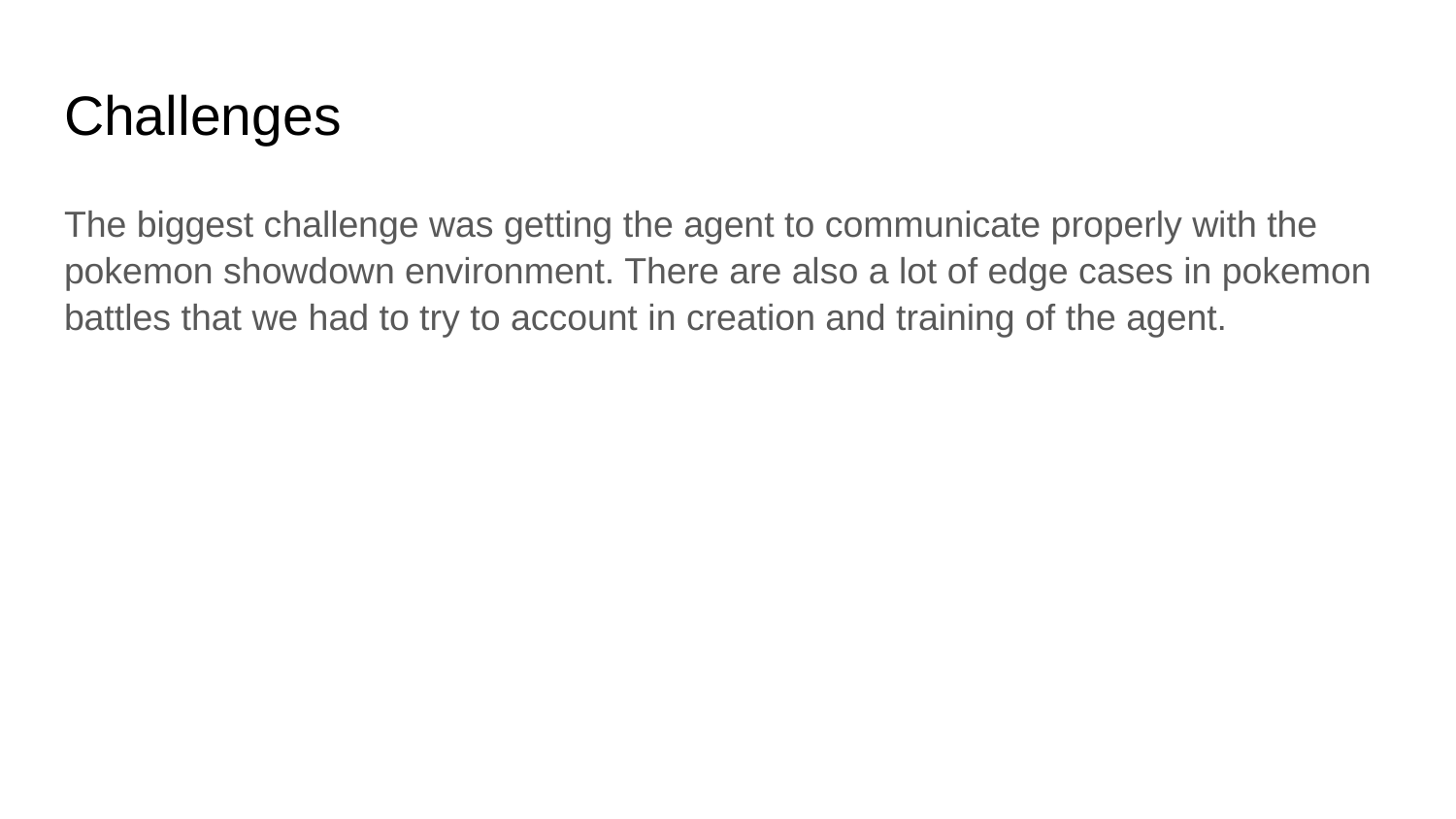

# Challenges
The biggest challenge was getting the agent to communicate properly with the pokemon showdown environment. There are also a lot of edge cases in pokemon battles that we had to try to account in creation and training of the agent.